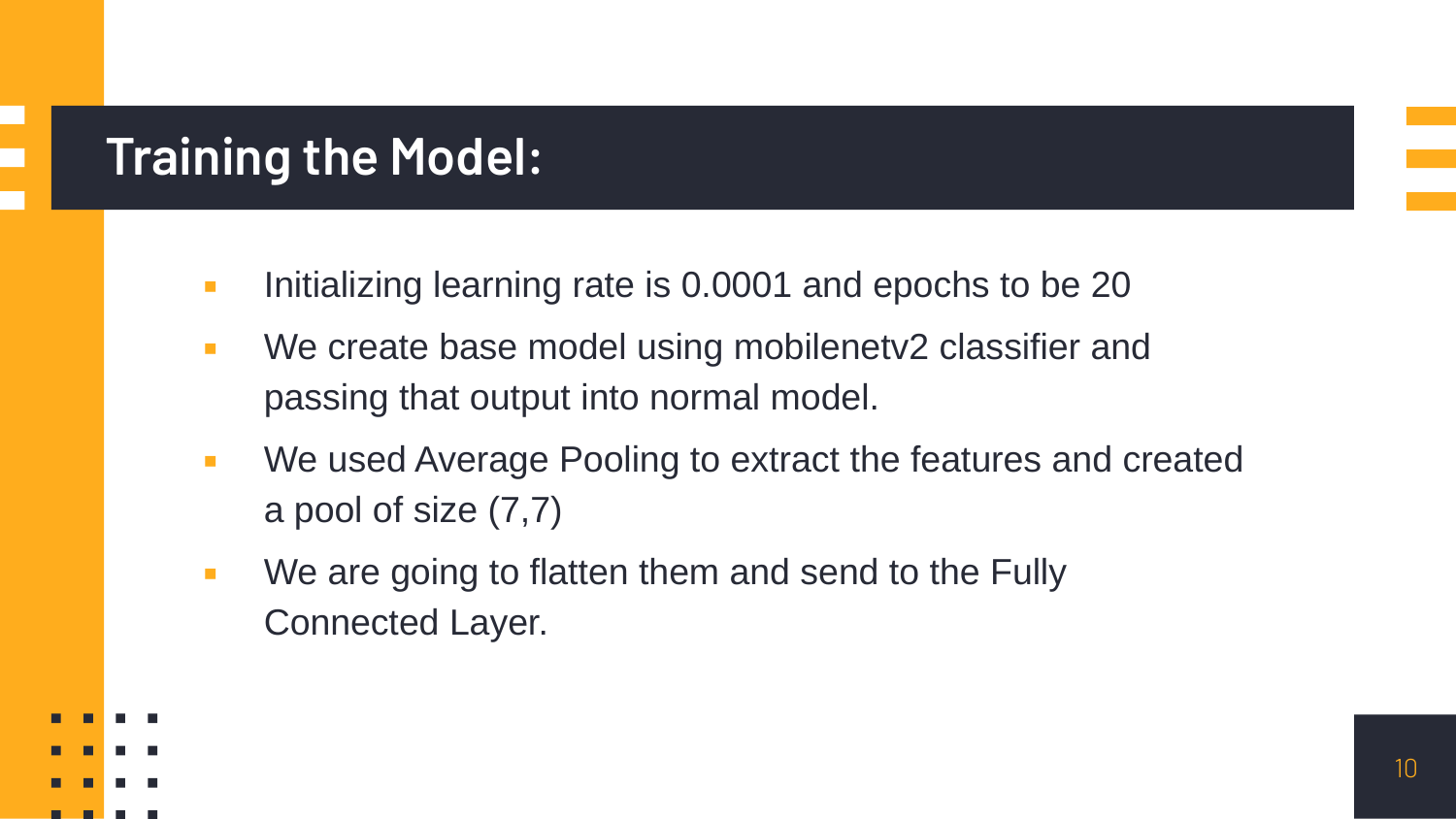

# Training the Model:
Initializing learning rate is 0.0001 and epochs to be 20
We create base model using mobilenetv2 classifier and passing that output into normal model.
We used Average Pooling to extract the features and created a pool of size (7,7)
We are going to flatten them and send to the Fully Connected Layer.

10